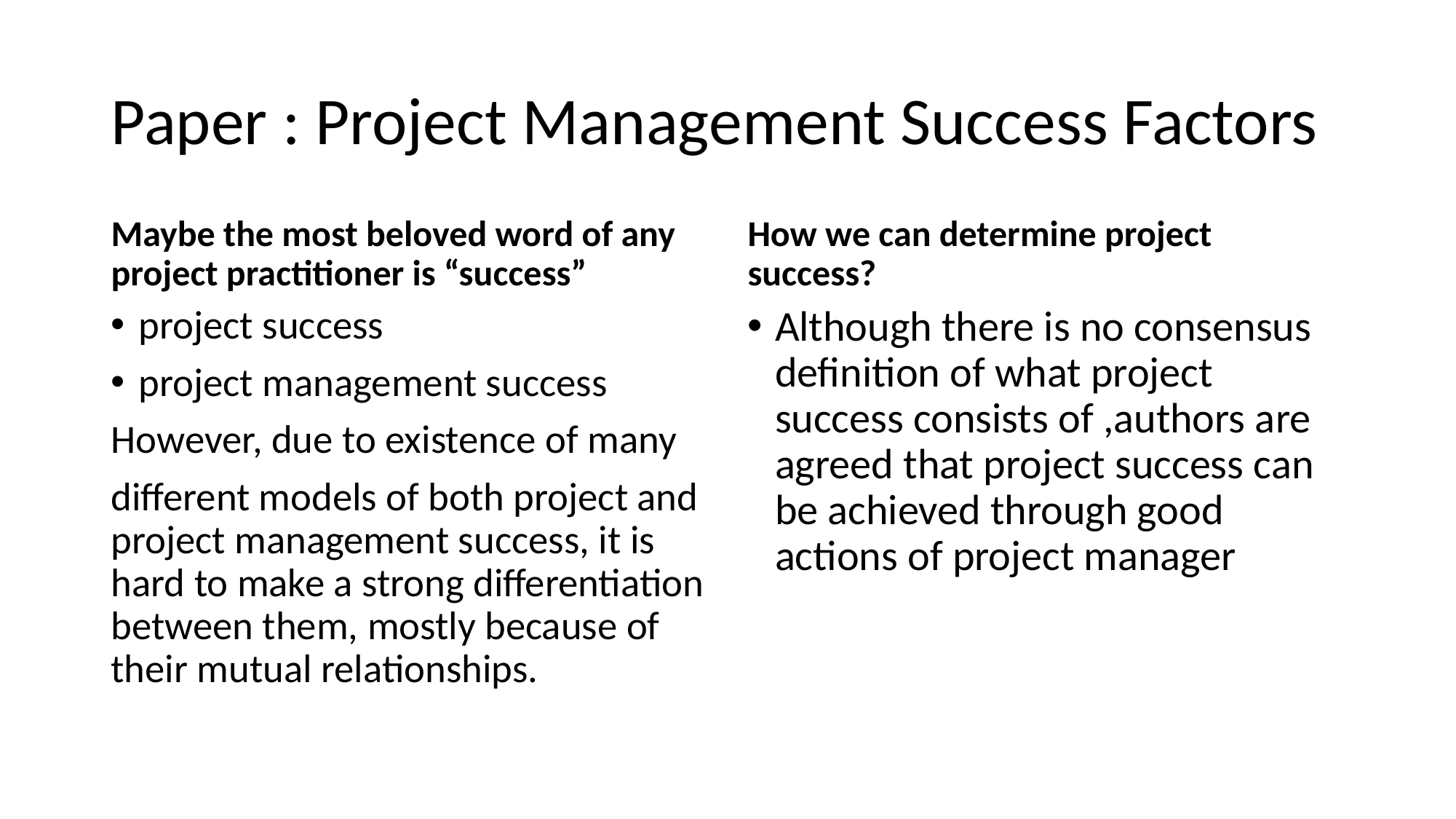

# Paper : Project Management Success Factors
Maybe the most beloved word of any project practitioner is “success”
How we can determine project success?
project success
project management success
However, due to existence of many
different models of both project and project management success, it is hard to make a strong differentiation between them, mostly because of their mutual relationships.
Although there is no consensus definition of what project success consists of ,authors are agreed that project success can be achieved through good actions of project manager